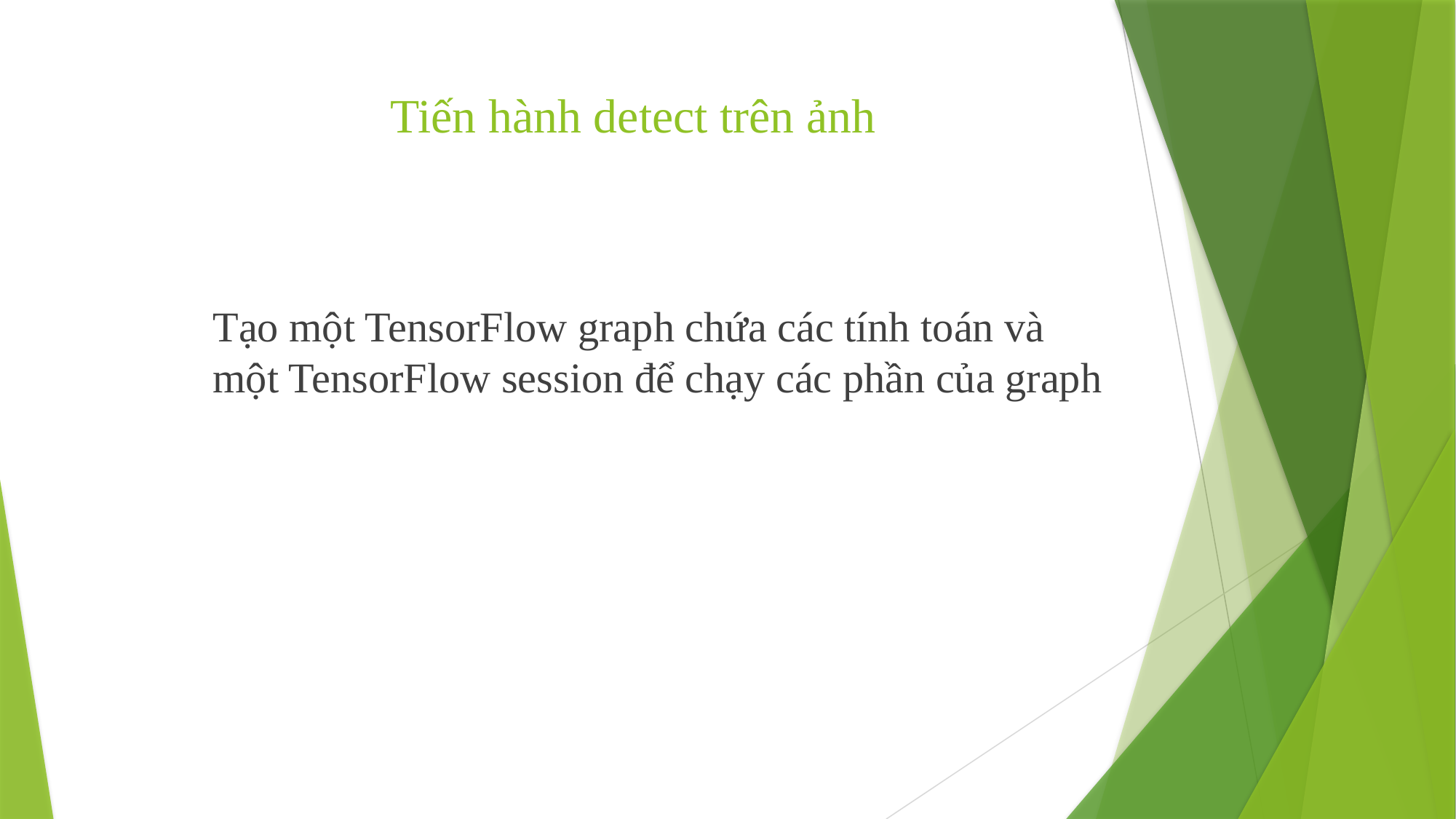

Tiến hành detect trên ảnh
Tạo một TensorFlow graph chứa các tính toán và một TensorFlow session để chạy các phần của graph